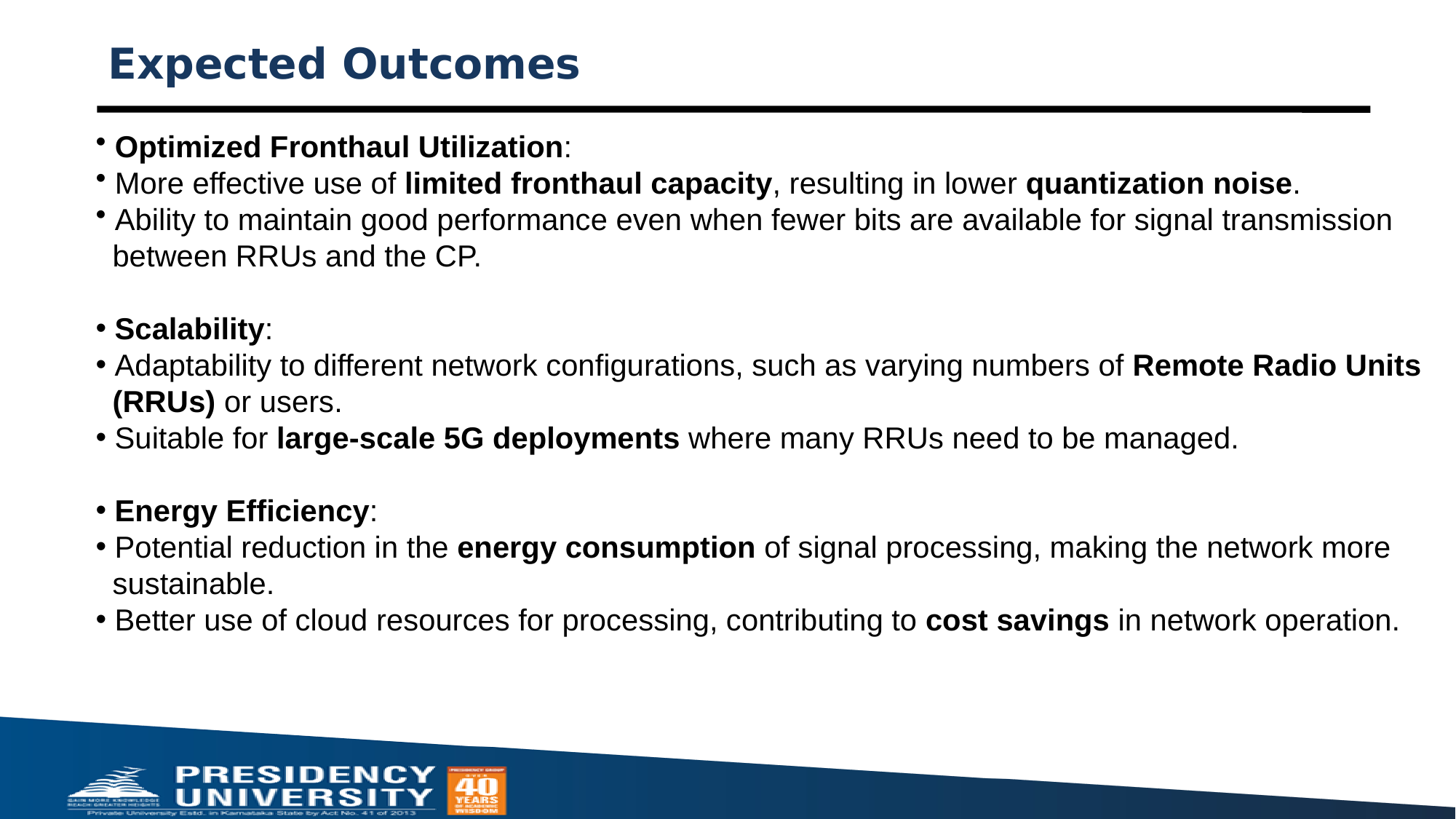

# Expected Outcomes
 Optimized Fronthaul Utilization:
 More effective use of limited fronthaul capacity, resulting in lower quantization noise.
 Ability to maintain good performance even when fewer bits are available for signal transmission
  between RRUs and the CP.

 Scalability:
 Adaptability to different network configurations, such as varying numbers of Remote Radio Units
  (RRUs) or users.
 Suitable for large-scale 5G deployments where many RRUs need to be managed.

 Energy Efficiency:
 Potential reduction in the energy consumption of signal processing, making the network more
  sustainable.
 Better use of cloud resources for processing, contributing to cost savings in network operation.